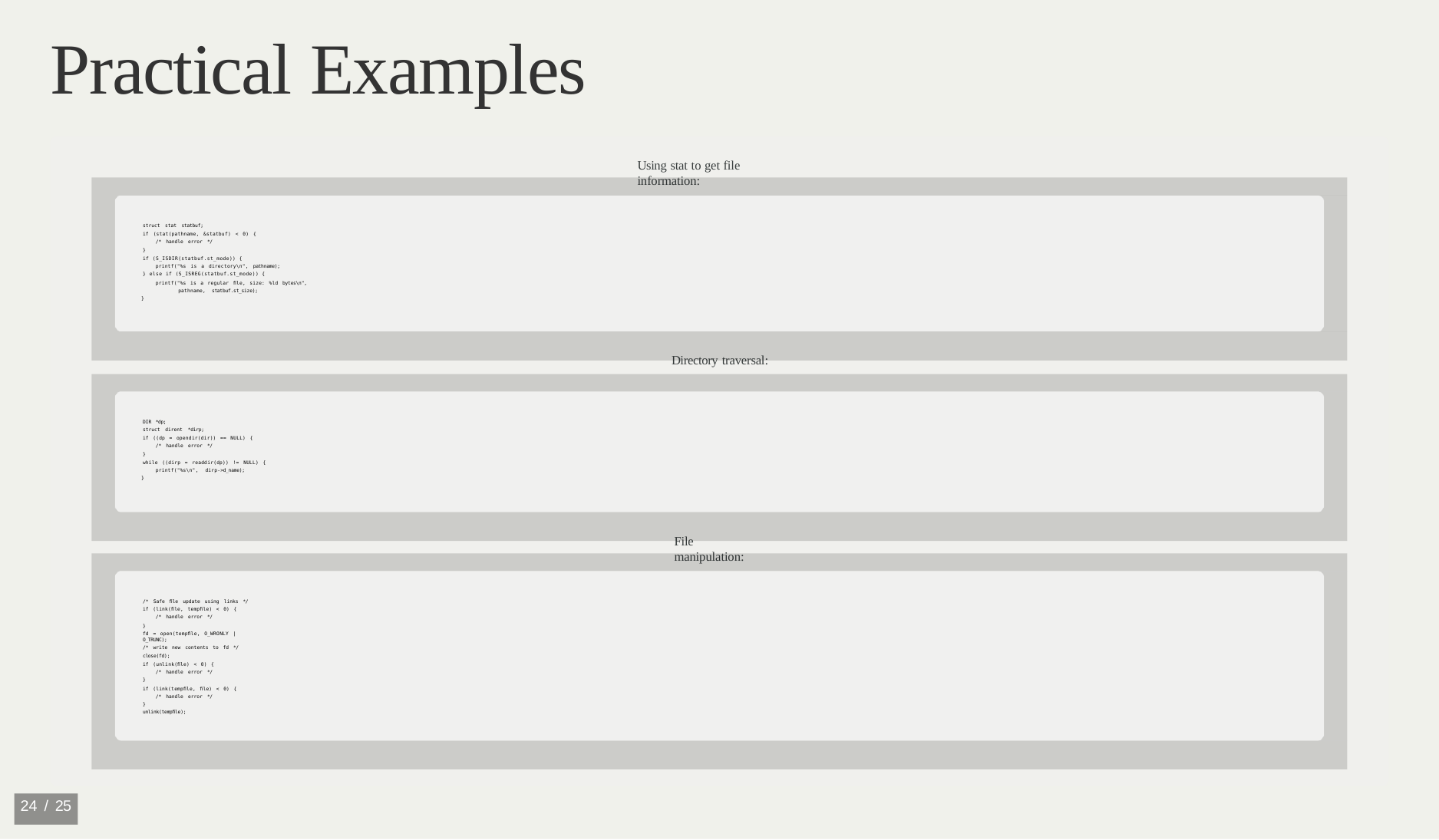

# Practical Examples

Using stat to get file information:

struct stat statbuf;
if (stat(pathname, &statbuf) < 0) {
/* handle error */
}
if (S_ISDIR(statbuf.st_mode)) {
printf("%s is a directory\n", pathname);
} else if (S_ISREG(statbuf.st_mode)) {
printf("%s is a regular ﬁle, size: %ld bytes\n", pathname, statbuf.st_size);
}
Directory traversal:

DIR *dp;
struct dirent *dirp;
if ((dp = opendir(dir)) == NULL) {
/* handle error */
}
while ((dirp = readdir(dp)) != NULL) { printf("%s\n", dirp->d_name);
}
File manipulation:

/* Safe ﬁle update using links */ if (link(ﬁle, tempﬁle) < 0) {
/* handle error */
}
fd = open(tempﬁle, O_WRONLY | O_TRUNC);
/* write new contents to fd */
close(fd);
if (unlink(ﬁle) < 0) {
/* handle error */
}
if (link(tempﬁle, ﬁle) < 0) {
/* handle error */
}
unlink(tempﬁle);

24 / 25